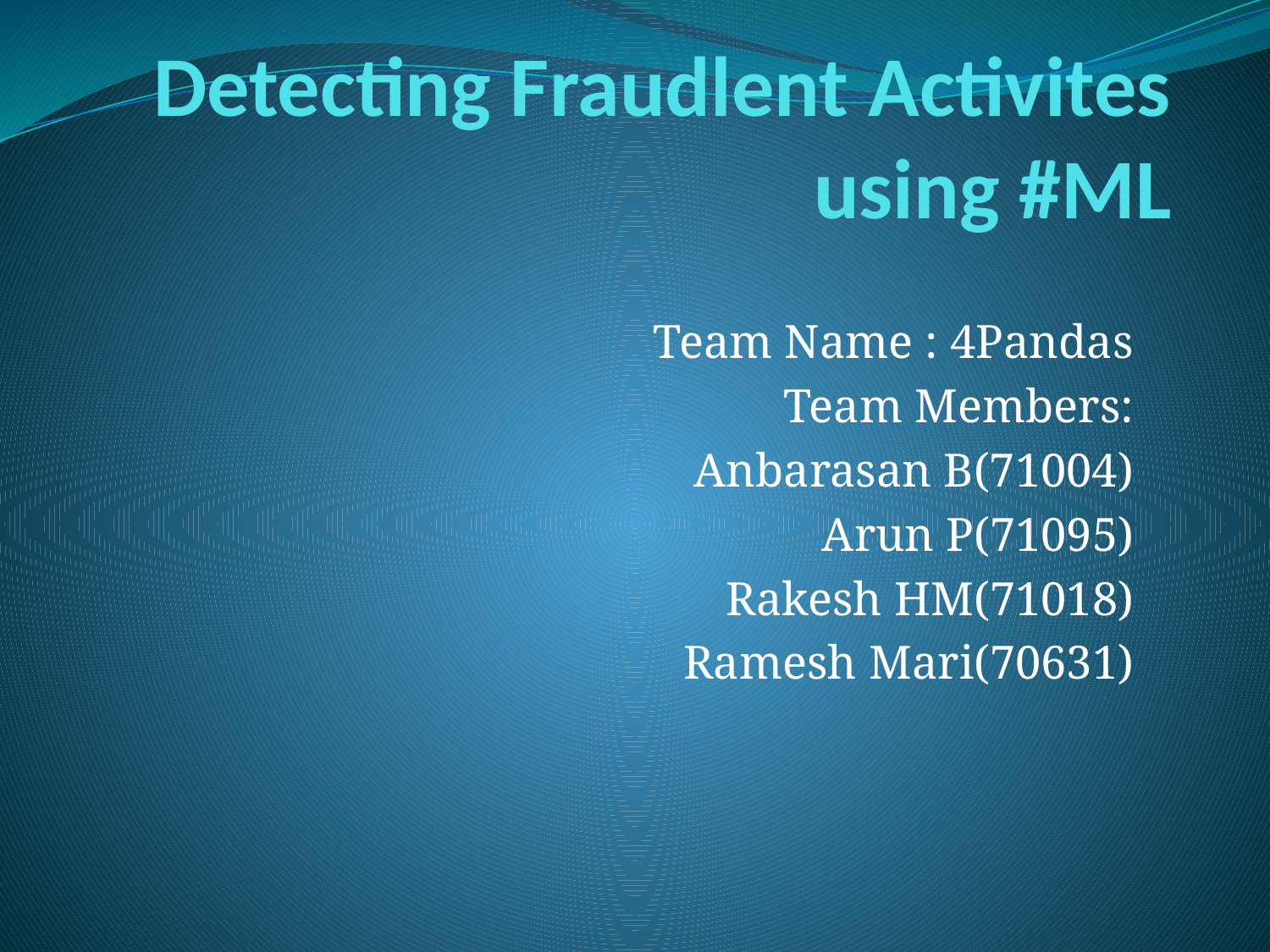

# Detecting Fraudlent Activites using #ML
Team Name : 4Pandas
Team Members:
Anbarasan B(71004)
Arun P(71095)
Rakesh HM(71018)
Ramesh Mari(70631)